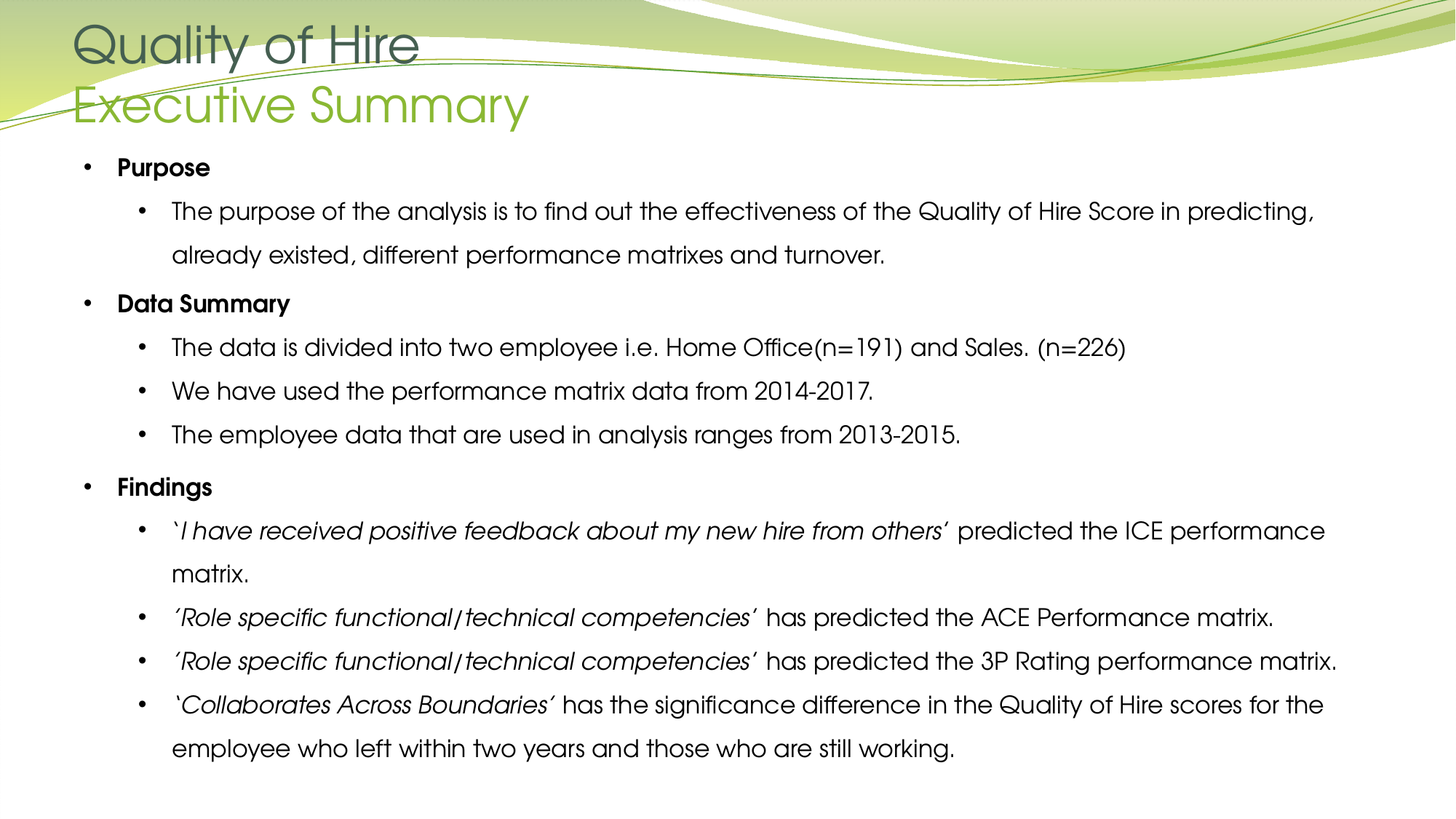

# Quality of Hire Executive Summary
Purpose
The purpose of the analysis is to find out the effectiveness of the Quality of Hire Score in predicting, already existed, different performance matrixes and turnover.

Data Summary
The data is divided into two employee i.e. Home Office(n=191) and Sales. (n=226)
We have used the performance matrix data from 2014-2017.
The employee data that are used in analysis ranges from 2013-2015.
Findings
‘I have received positive feedback about my new hire from others’ predicted the ICE performance matrix.
’Role specific functional/technical competencies’ has predicted the ACE Performance matrix.
’Role specific functional/technical competencies’ has predicted the 3P Rating performance matrix.
‘Collaborates Across Boundaries’ has the significance difference in the Quality of Hire scores for the employee who left within two years and those who are still working.